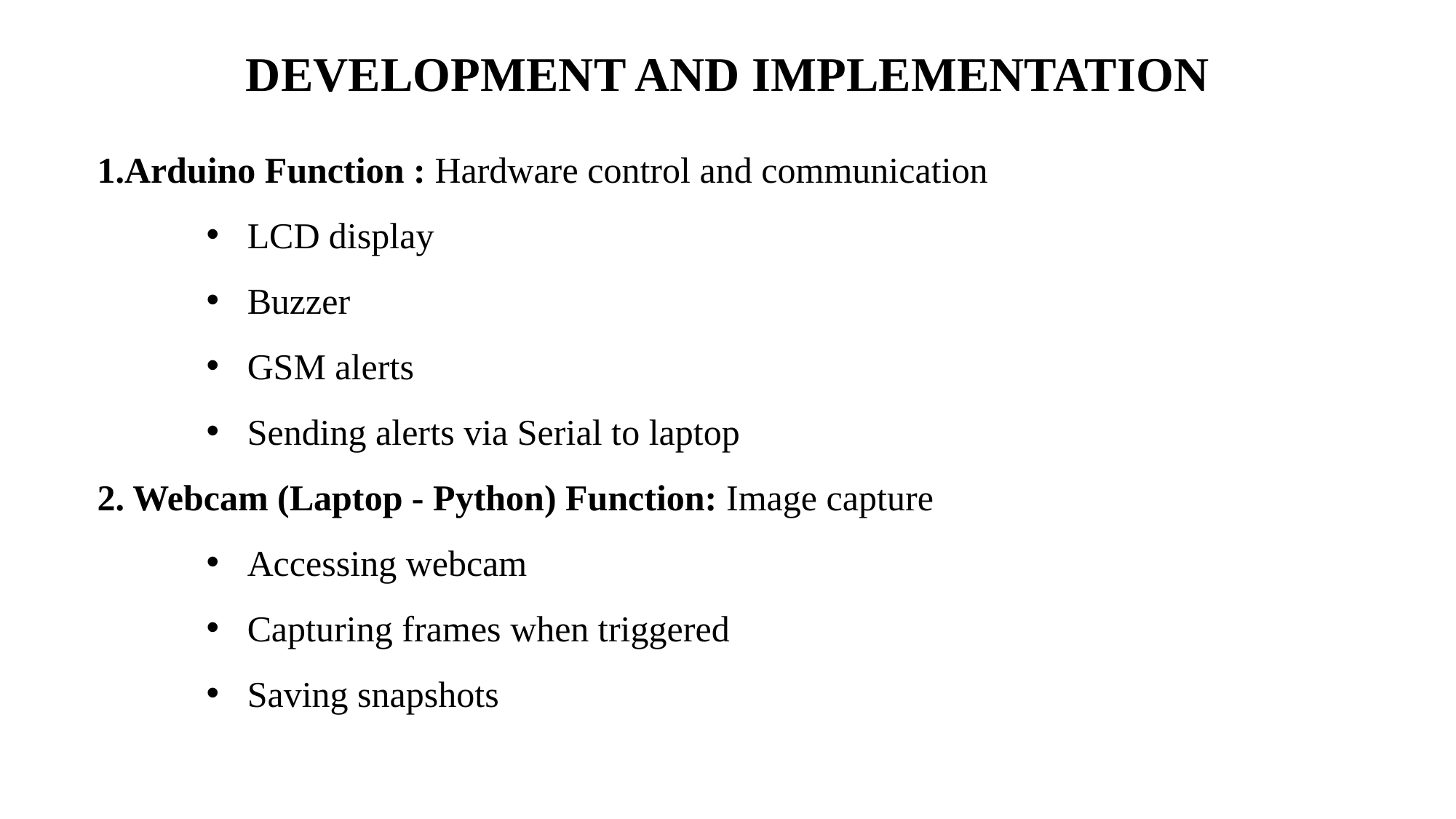

DEVELOPMENT AND IMPLEMENTATION
1.Arduino Function : Hardware control and communication
LCD display
Buzzer
GSM alerts
Sending alerts via Serial to laptop
2. Webcam (Laptop - Python) Function: Image capture
Accessing webcam
Capturing frames when triggered
Saving snapshots